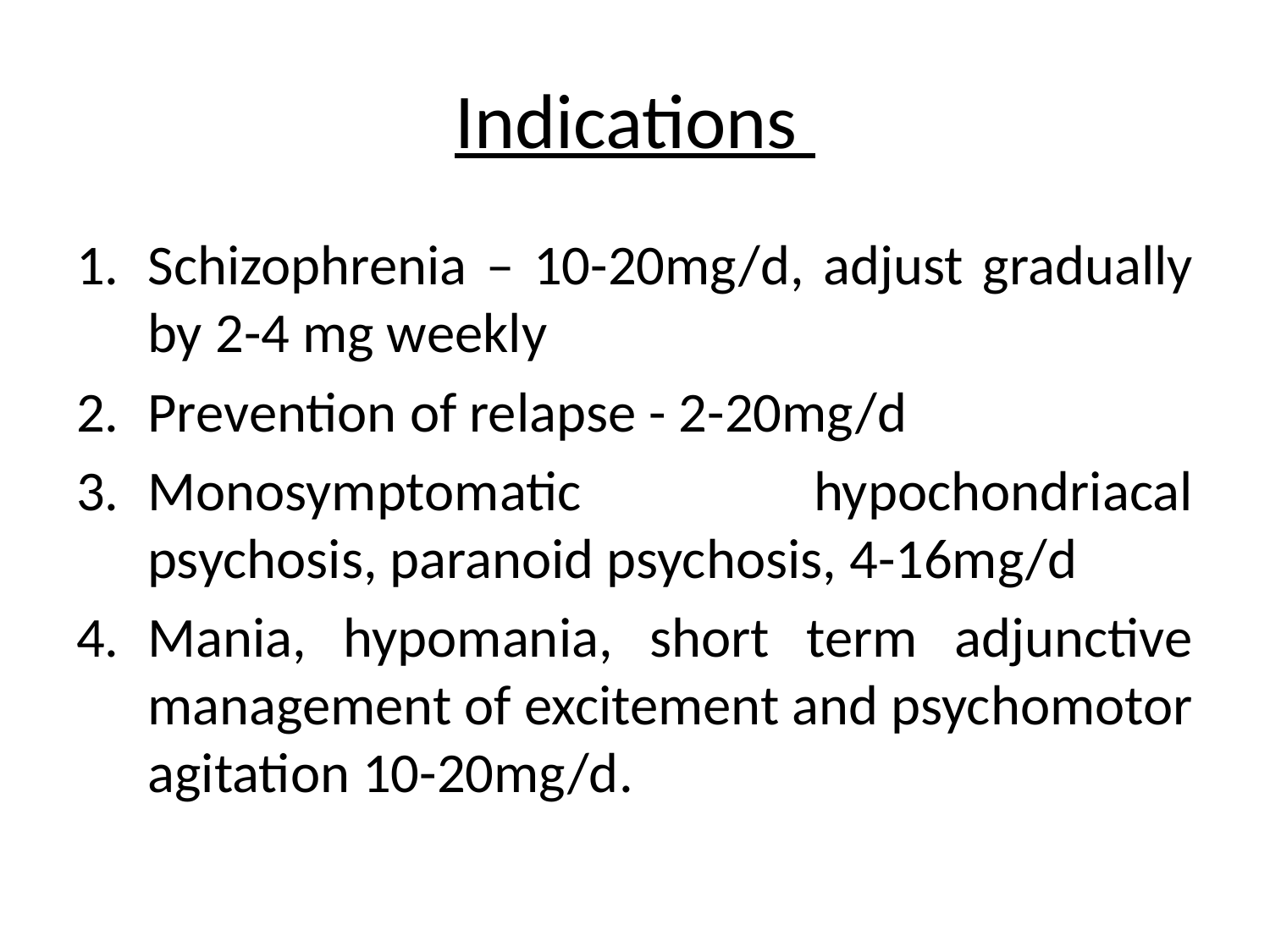

# Indications
Schizophrenia – 10-20mg/d, adjust gradually by 2-4 mg weekly
Prevention of relapse - 2-20mg/d
Monosymptomatic hypochondriacal psychosis, paranoid psychosis, 4-16mg/d
Mania, hypomania, short term adjunctive management of excitement and psychomotor agitation 10-20mg/d.